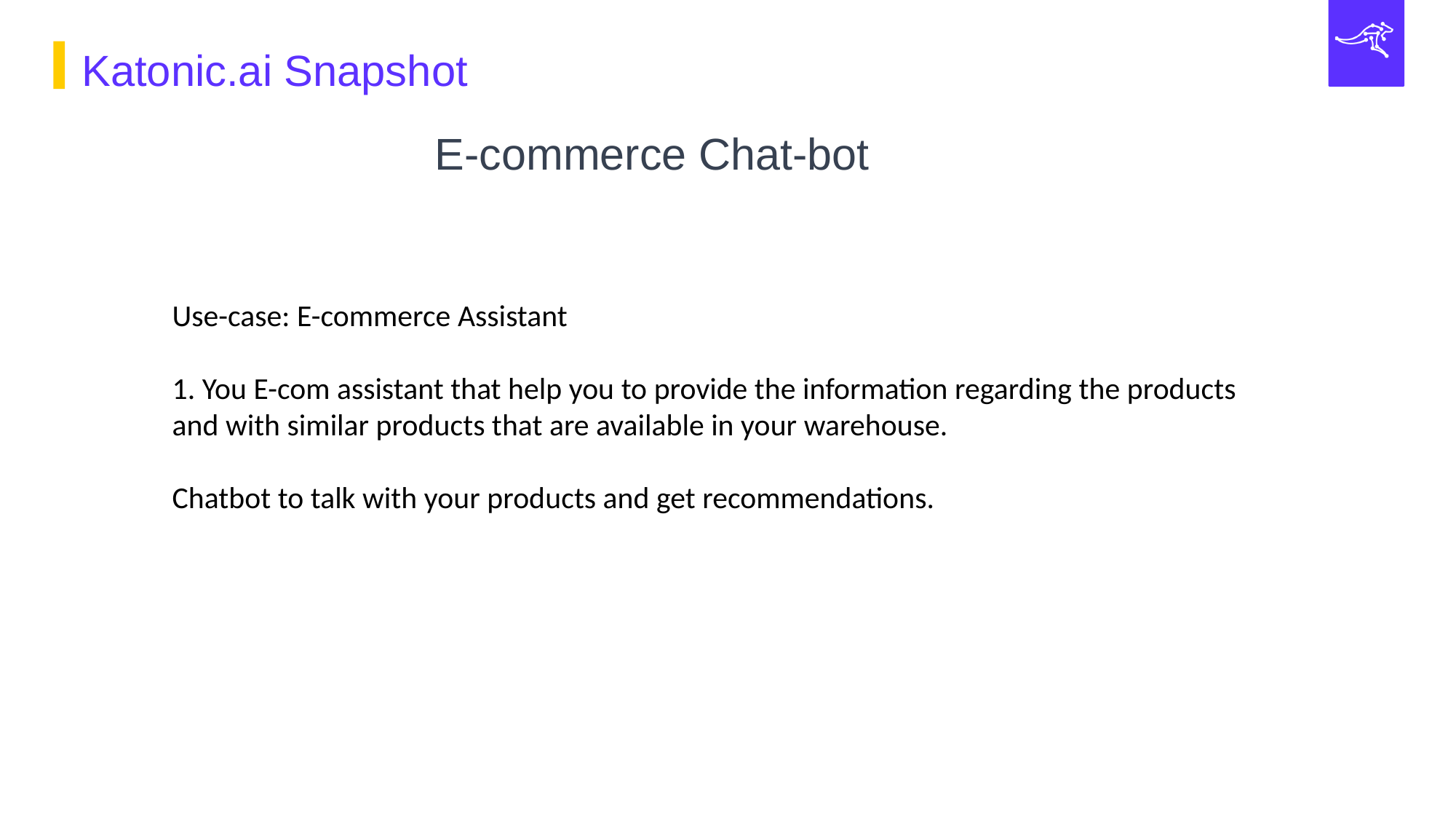

Katonic.ai Snapshot

# E-commerce Chat-bot
Use-case: E-commerce Assistant

1. You E-com assistant that help you to provide the information regarding the products and with similar products that are available in your warehouse.

Chatbot to talk with your products and get recommendations.